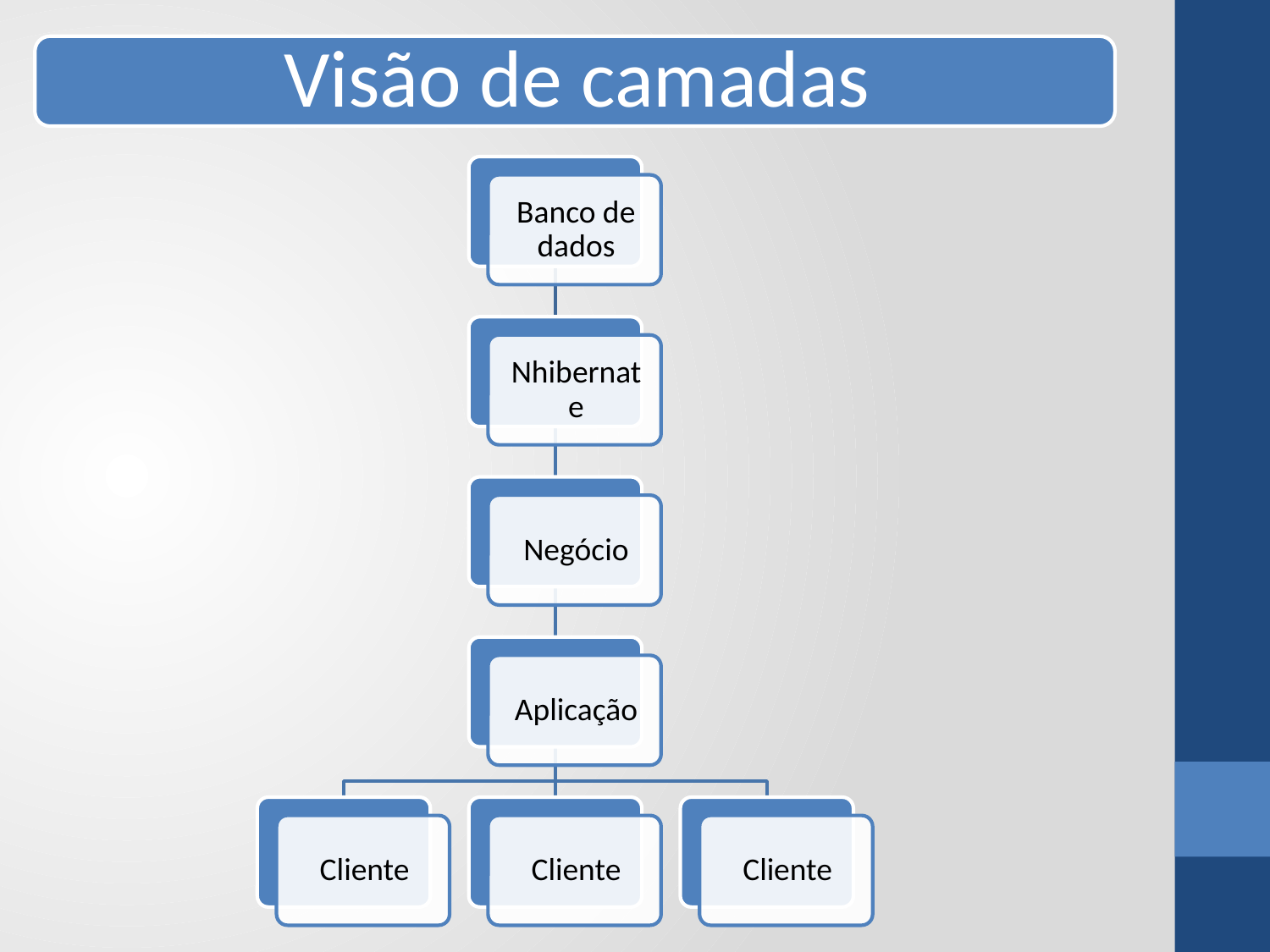

Visão de camadas
Banco de dados
Nhibernate
Negócio
Aplicação
Cliente
Cliente
Cliente